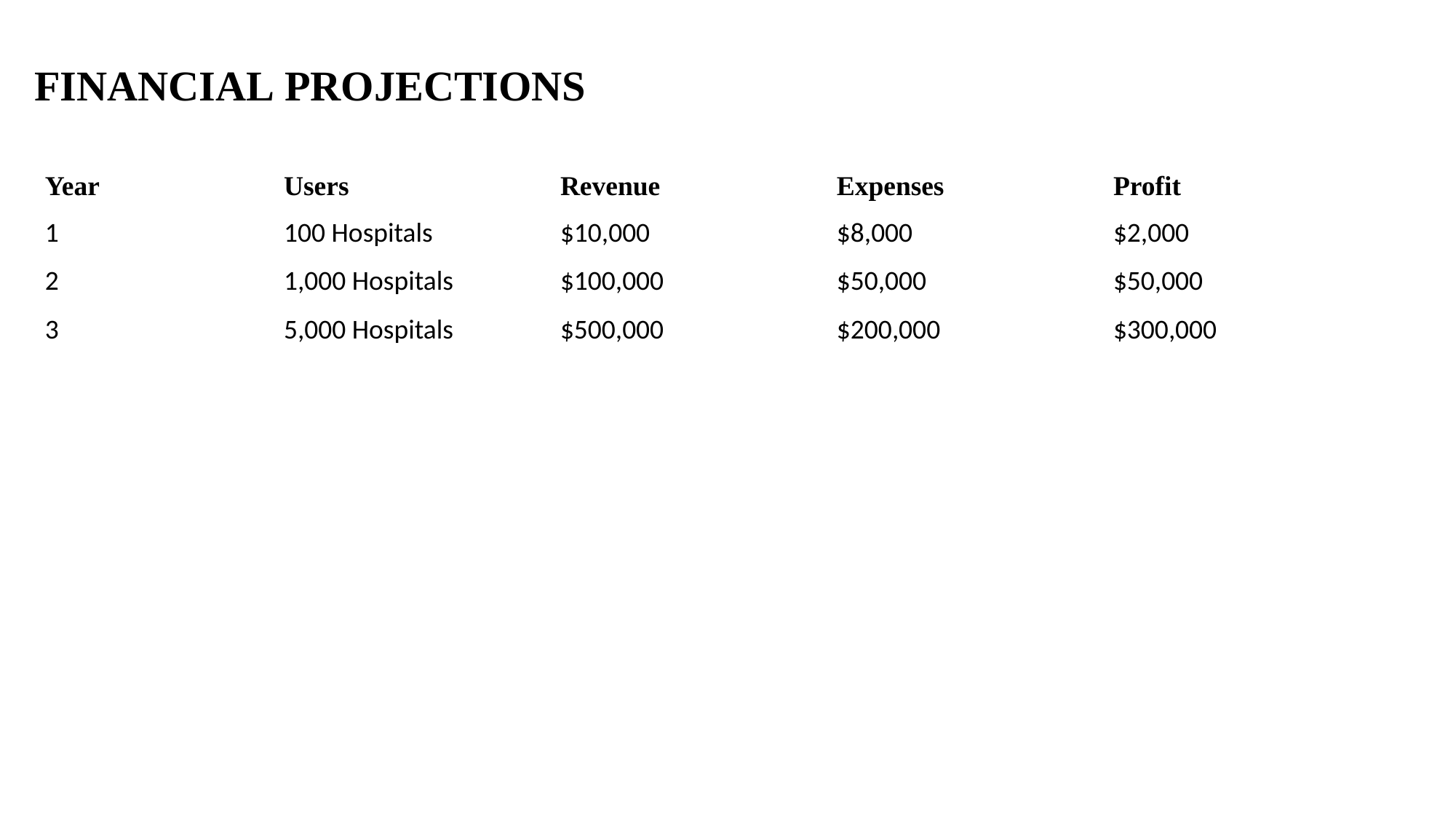

# FINANCIAL PROJECTIONS
| Year | Users | Revenue | Expenses | Profit |
| --- | --- | --- | --- | --- |
| 1 | 100 Hospitals | $10,000 | $8,000 | $2,000 |
| 2 | 1,000 Hospitals | $100,000 | $50,000 | $50,000 |
| 3 | 5,000 Hospitals | $500,000 | $200,000 | $300,000 |